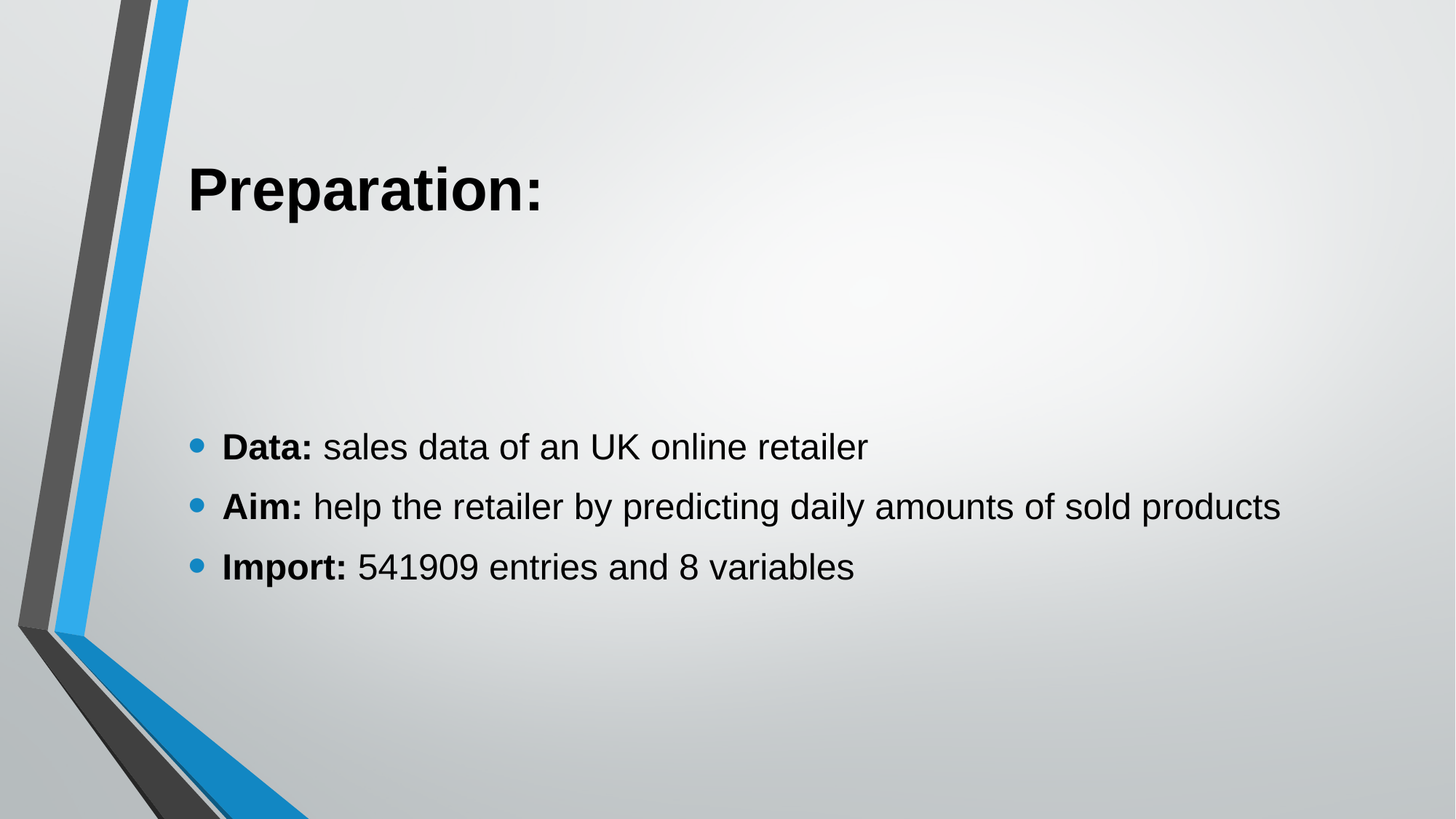

# Preparation:
Data: sales data of an UK online retailer
Aim: help the retailer by predicting daily amounts of sold products
Import: 541909 entries and 8 variables